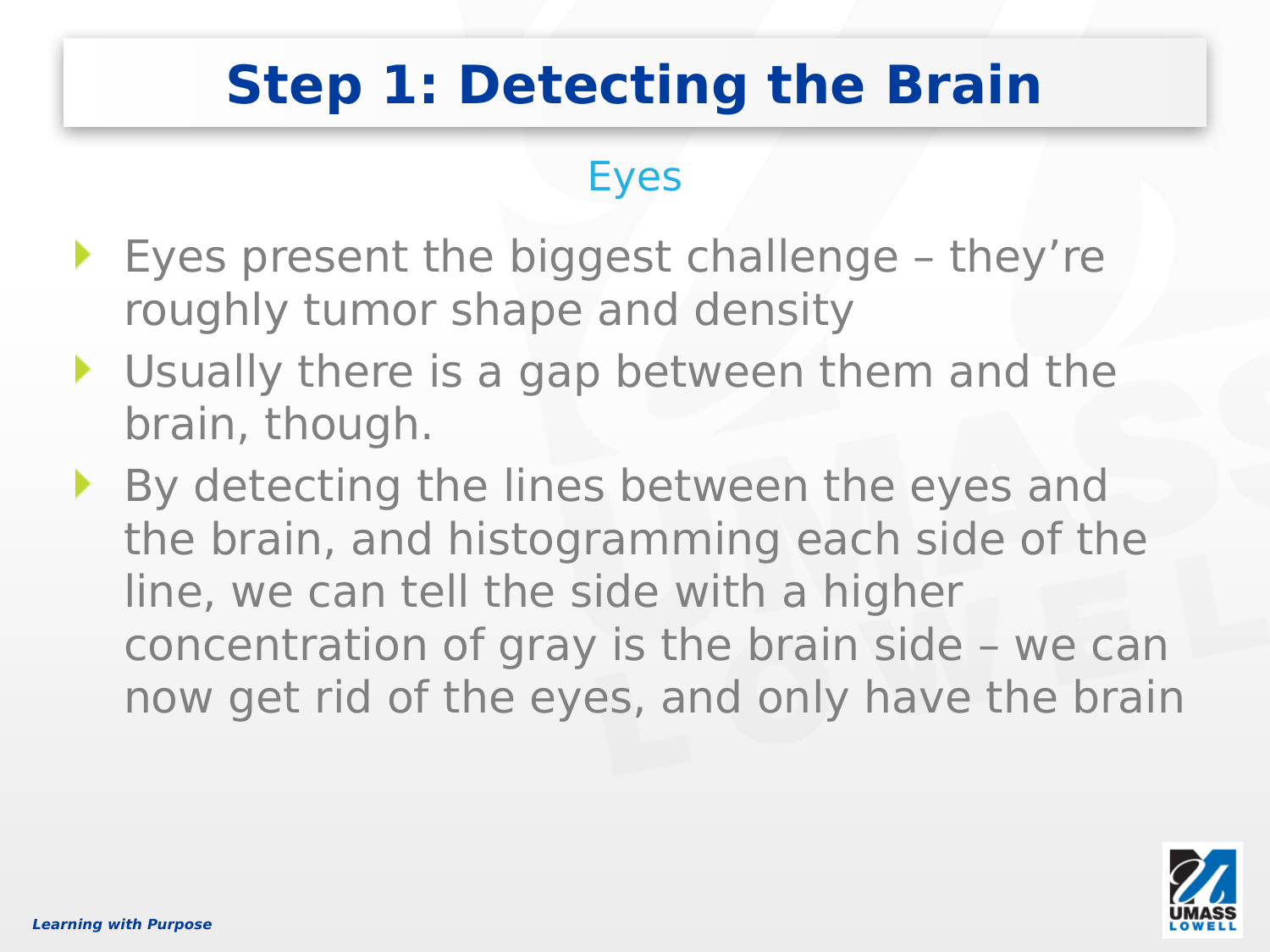

# Step 1: Detecting the Brain
Eyes
Eyes present the biggest challenge – they’re roughly tumor shape and density
Usually there is a gap between them and the brain, though.
By detecting the lines between the eyes and the brain, and histogramming each side of the line, we can tell the side with a higher concentration of gray is the brain side – we can now get rid of the eyes, and only have the brain